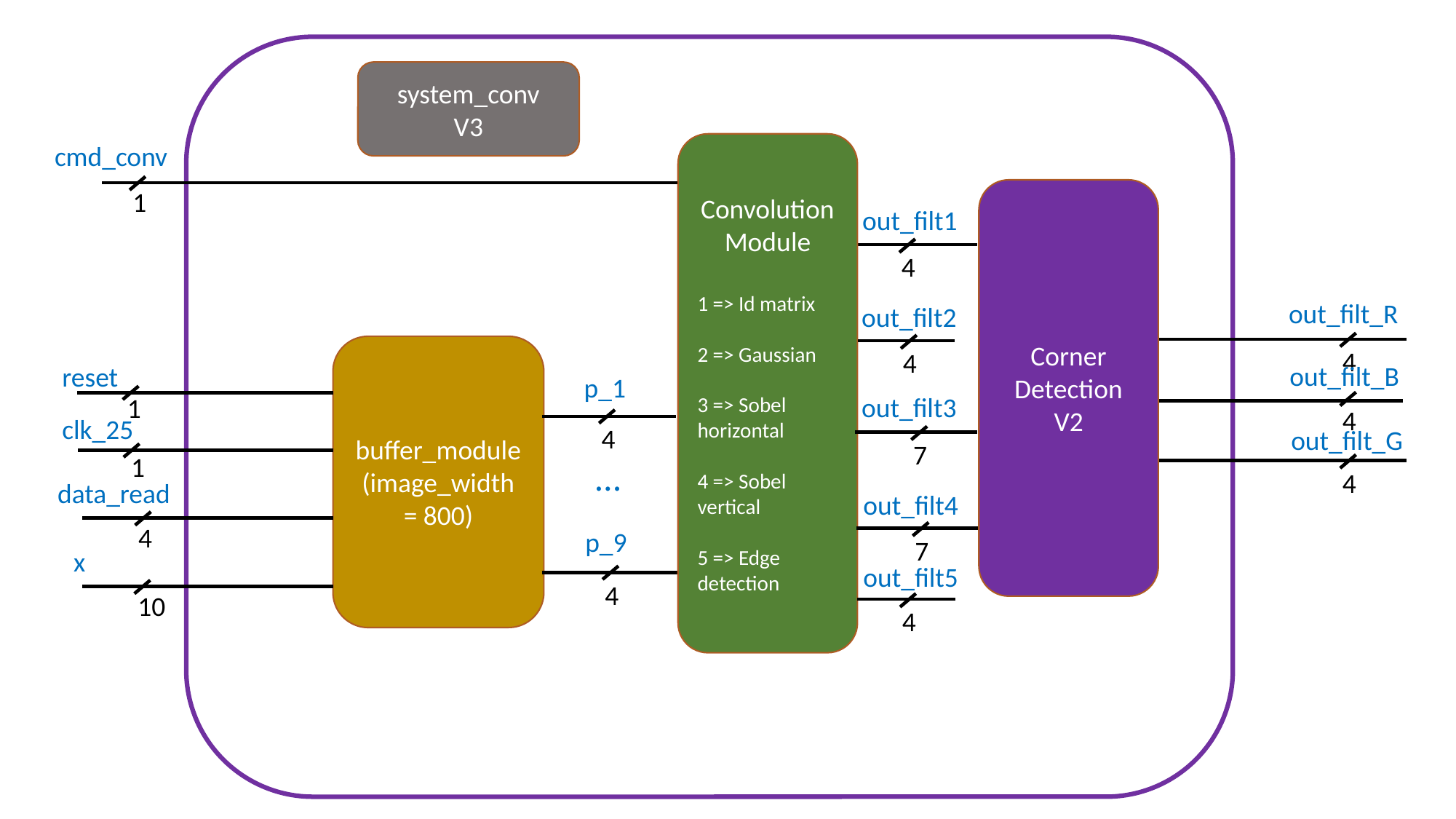

system_conv
V3
cmd_conv
Convolution Module

1 => Id matrix

2 => Gaussian

3 => Sobel horizontal

4 => Sobel vertical

5 => Edge detection
1
Corner Detection
V2
out_filt1
4
out_filt_R
out_filt2
buffer_module
(image_width = 800)
4
4
out_filt_B
reset
p_1
out_filt3
1
4
clk_25
4
out_filt_G
7
1
…
4
data_read
out_filt4
4
p_9
7
x
out_filt5
4
10
4